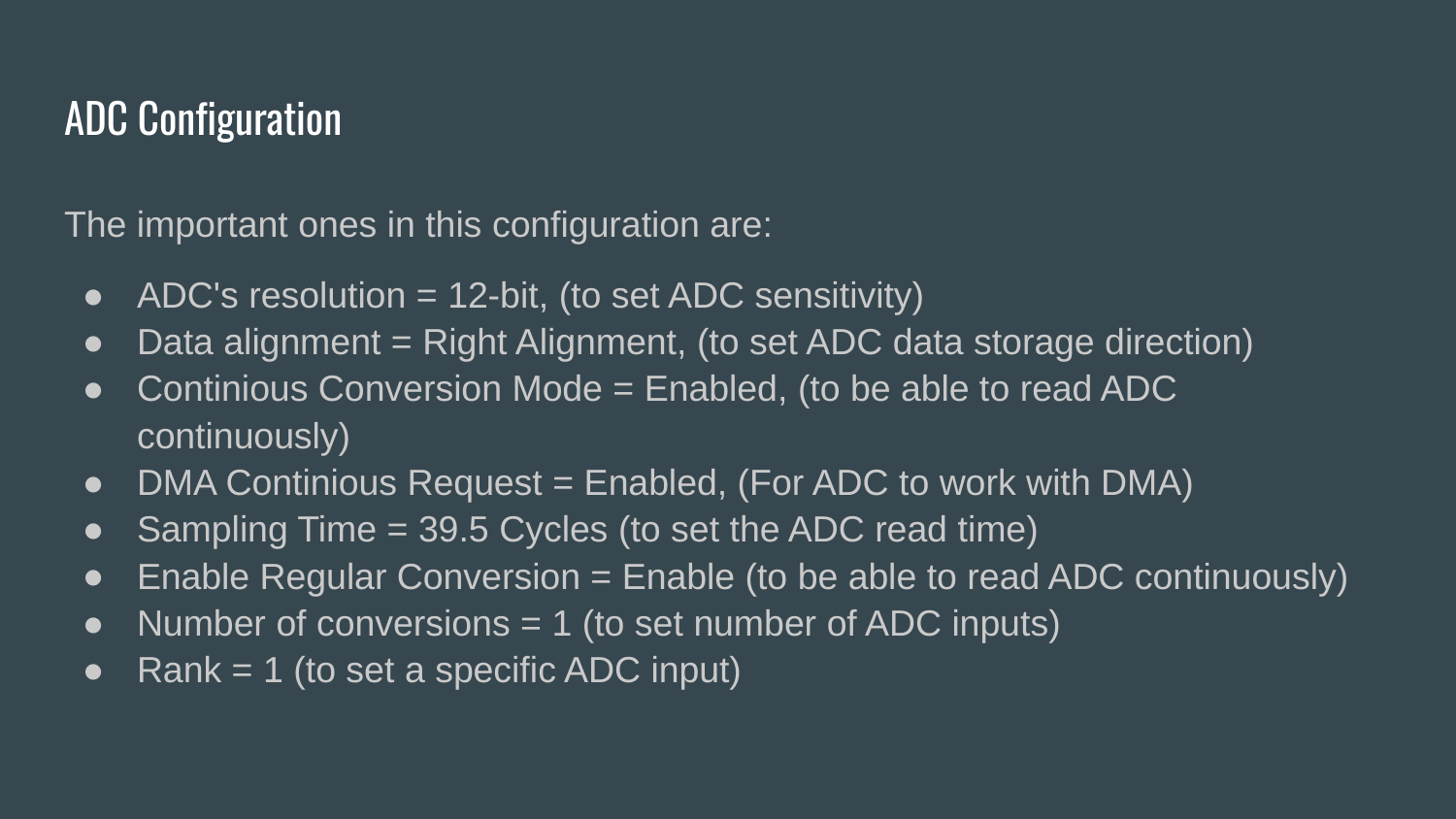

# ADC Configuration

The important ones in this configuration are:
ADC's resolution = 12-bit, (to set ADC sensitivity)
Data alignment = Right Alignment, (to set ADC data storage direction)
Continious Conversion Mode = Enabled, (to be able to read ADC continuously)
DMA Continious Request = Enabled, (For ADC to work with DMA)
Sampling Time = 39.5 Cycles (to set the ADC read time)
Enable Regular Conversion = Enable (to be able to read ADC continuously)
Number of conversions = 1 (to set number of ADC inputs)
Rank = 1 (to set a specific ADC input)